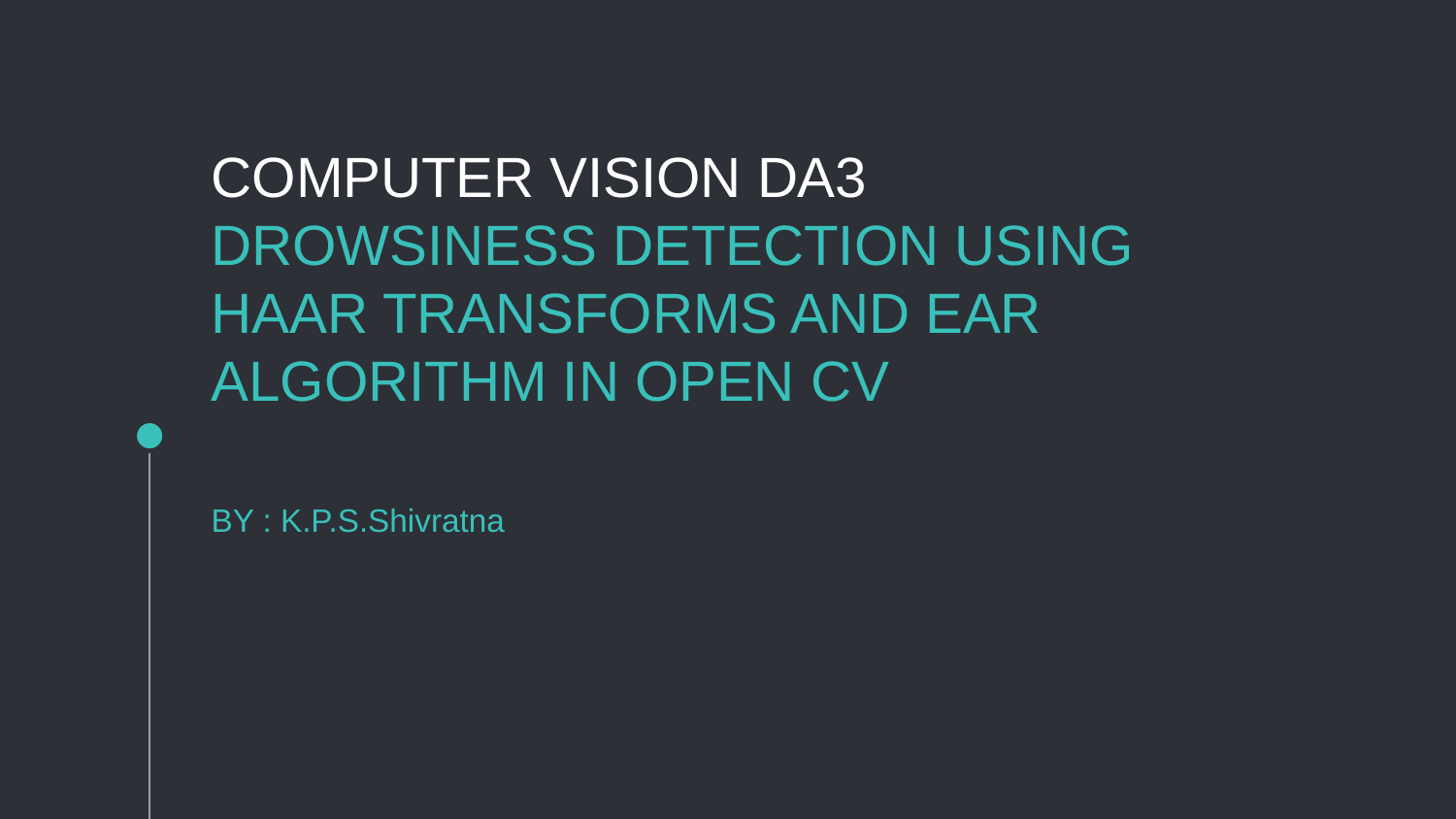

# COMPUTER VISION DA3 DROWSINESS DETECTION USING HAAR TRANSFORMS AND EAR ALGORITHM IN OPEN CV BY : K.P.S.Shivratna